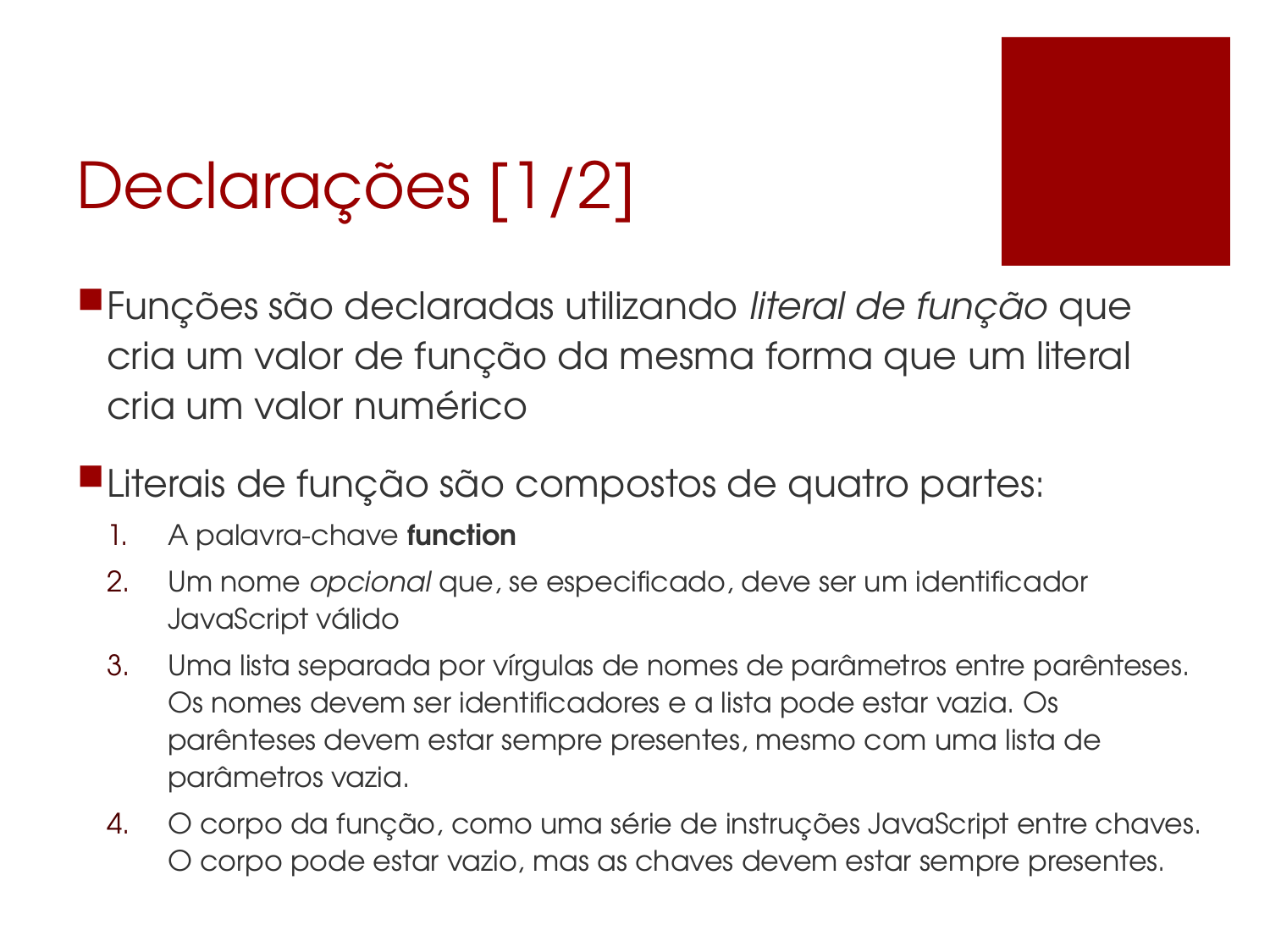

# Declarações [1/2]
Funções são declaradas utilizando literal de função que cria um valor de função da mesma forma que um literal cria um valor numérico
Literais de função são compostos de quatro partes:
A palavra-chave function
Um nome opcional que, se especificado, deve ser um identificador JavaScript válido
Uma lista separada por vírgulas de nomes de parâmetros entre parênteses. Os nomes devem ser identificadores e a lista pode estar vazia. Os parênteses devem estar sempre presentes, mesmo com uma lista de parâmetros vazia.
O corpo da função, como uma série de instruções JavaScript entre chaves. O corpo pode estar vazio, mas as chaves devem estar sempre presentes.